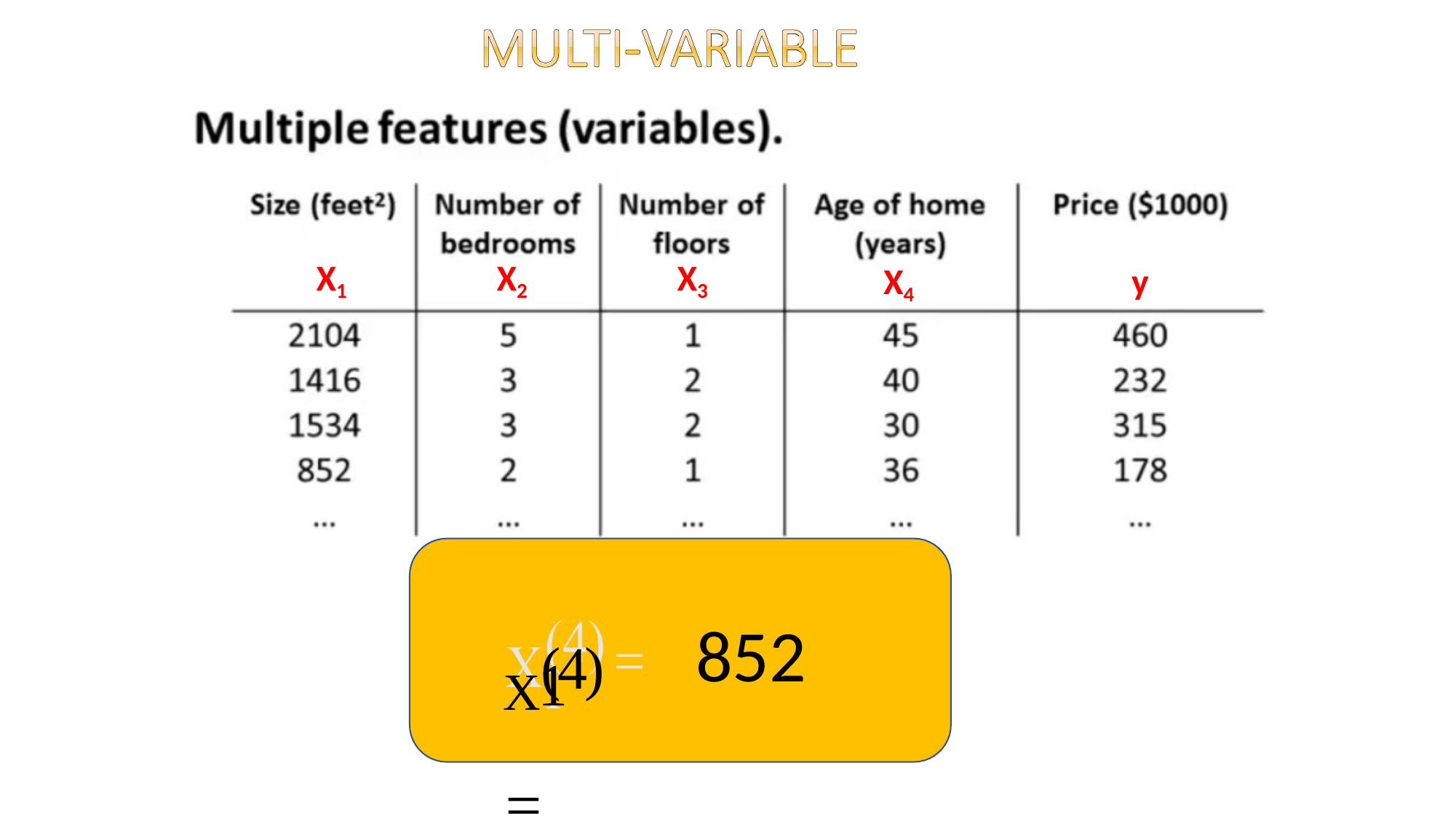

X1
X2
X3
X4
y

X(4) =
852
1